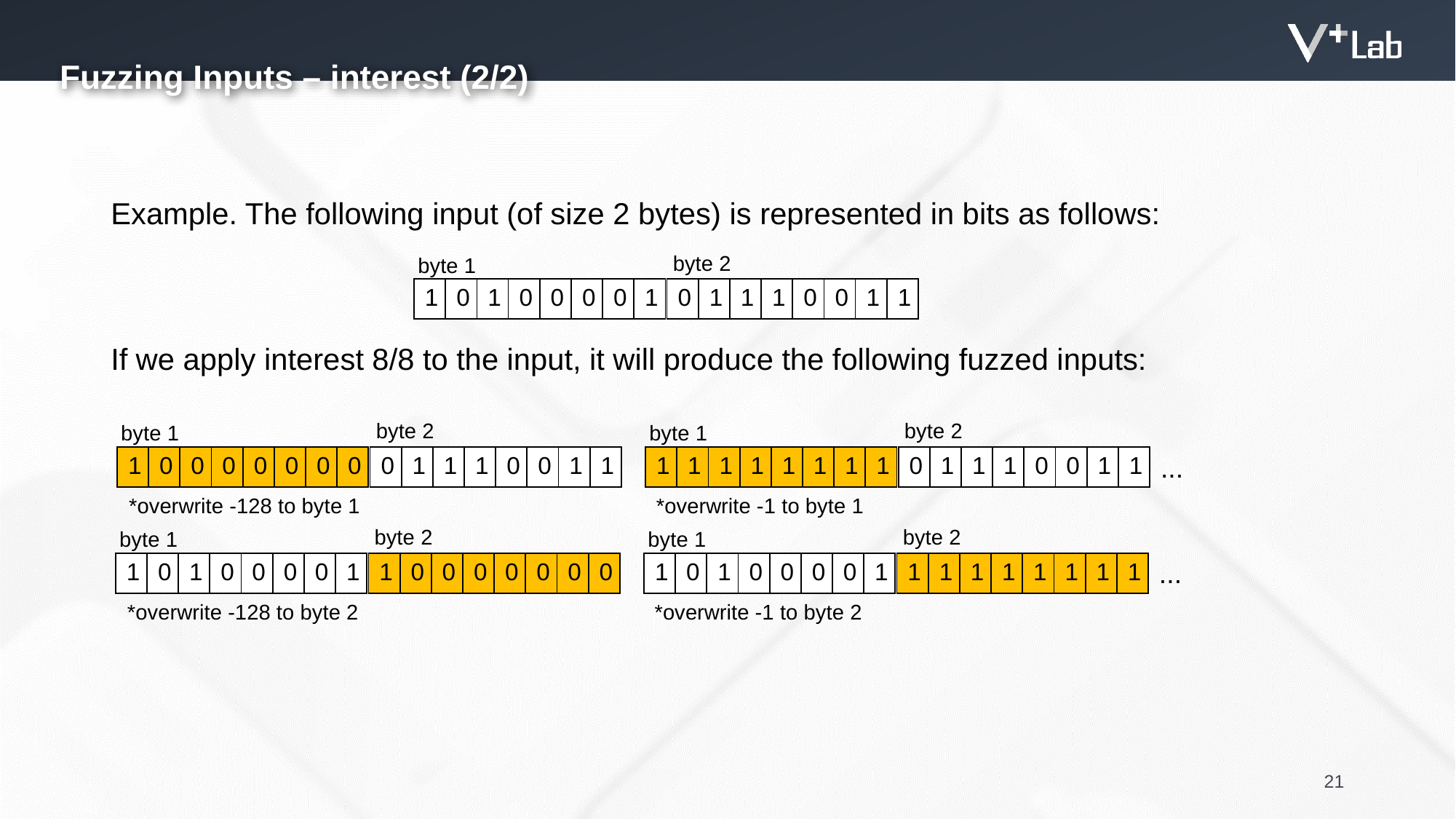

Fuzzing Inputs – interest (2/2)
Example. The following input (of size 2 bytes) is represented in bits as follows:

If we apply interest 8/8 to the input, it will produce the following fuzzed inputs:
byte 2
byte 1
| 1 | 0 | 1 | 0 | 0 | 0 | 0 | 1 |
| --- | --- | --- | --- | --- | --- | --- | --- |
| 0 | 1 | 1 | 1 | 0 | 0 | 1 | 1 |
| --- | --- | --- | --- | --- | --- | --- | --- |
byte 2
byte 2
byte 1
byte 1
...
| 1 | 0 | 0 | 0 | 0 | 0 | 0 | 0 |
| --- | --- | --- | --- | --- | --- | --- | --- |
| 0 | 1 | 1 | 1 | 0 | 0 | 1 | 1 |
| --- | --- | --- | --- | --- | --- | --- | --- |
| 1 | 1 | 1 | 1 | 1 | 1 | 1 | 1 |
| --- | --- | --- | --- | --- | --- | --- | --- |
| 0 | 1 | 1 | 1 | 0 | 0 | 1 | 1 |
| --- | --- | --- | --- | --- | --- | --- | --- |
*overwrite -128 to byte 1
*overwrite -1 to byte 1
byte 2
byte 2
byte 1
byte 1
...
| 1 | 0 | 1 | 0 | 0 | 0 | 0 | 1 |
| --- | --- | --- | --- | --- | --- | --- | --- |
| 1 | 0 | 0 | 0 | 0 | 0 | 0 | 0 |
| --- | --- | --- | --- | --- | --- | --- | --- |
| 1 | 0 | 1 | 0 | 0 | 0 | 0 | 1 |
| --- | --- | --- | --- | --- | --- | --- | --- |
| 1 | 1 | 1 | 1 | 1 | 1 | 1 | 1 |
| --- | --- | --- | --- | --- | --- | --- | --- |
*overwrite -128 to byte 2
*overwrite -1 to byte 2
21